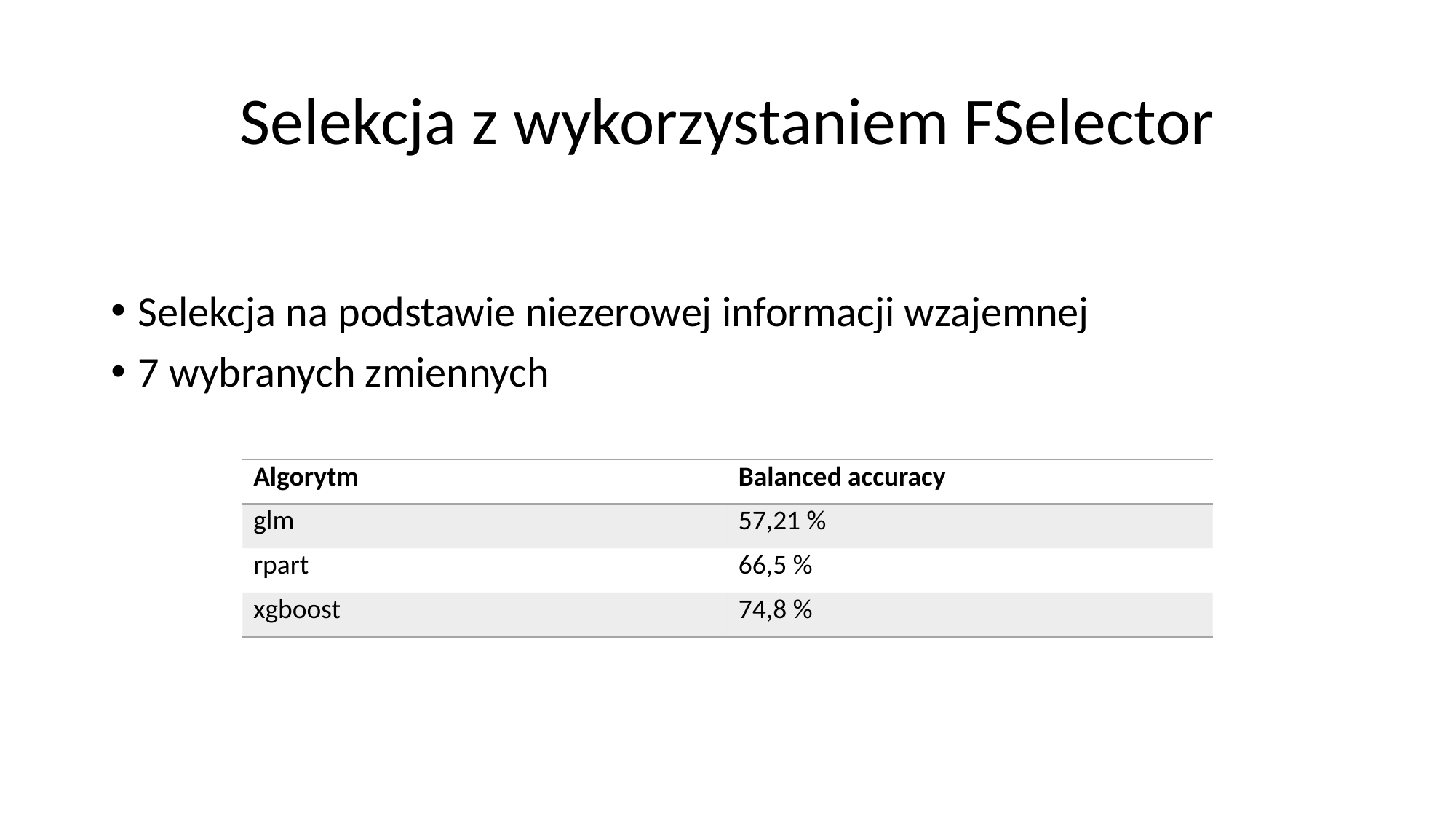

# Selekcja z wykorzystaniem FSelector

Selekcja na podstawie niezerowej informacji wzajemnej
7 wybranych zmiennych

| Algorytm | Balanced accuracy |
| --- | --- |
| glm | 57,21 % |
| rpart | 66,5 % |
| xgboost | 74,8 % |